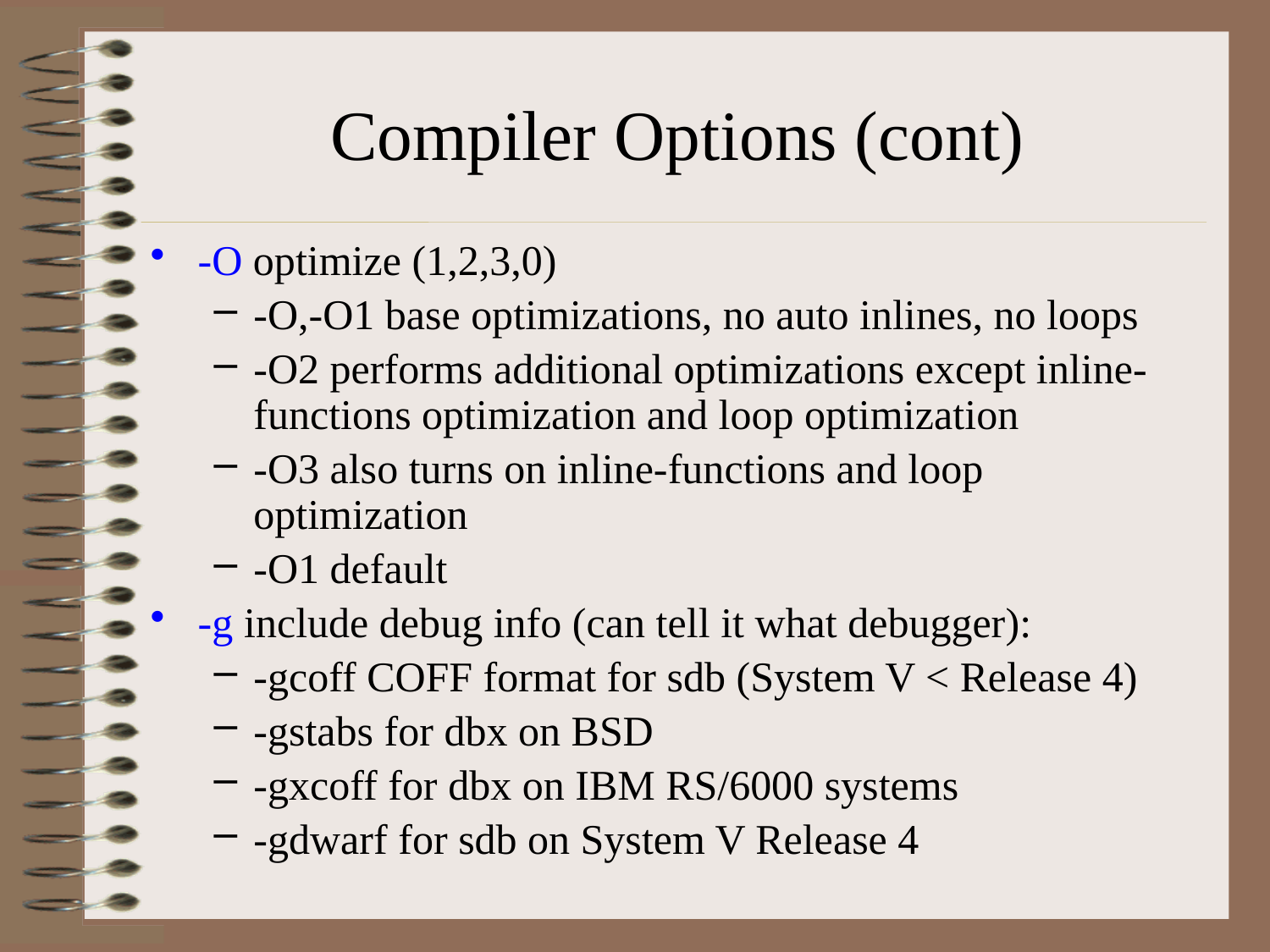

# Compiler Options (cont)
-O optimize (1,2,3,0)
-O,-O1 base optimizations, no auto inlines, no loops
-O2 performs additional optimizations except inline-functions optimization and loop optimization
-O3 also turns on inline-functions and loop optimization
-O1 default
-g include debug info (can tell it what debugger):
-gcoff COFF format for sdb (System V < Release 4)
-gstabs for dbx on BSD
-gxcoff for dbx on IBM RS/6000 systems
-gdwarf for sdb on System V Release 4